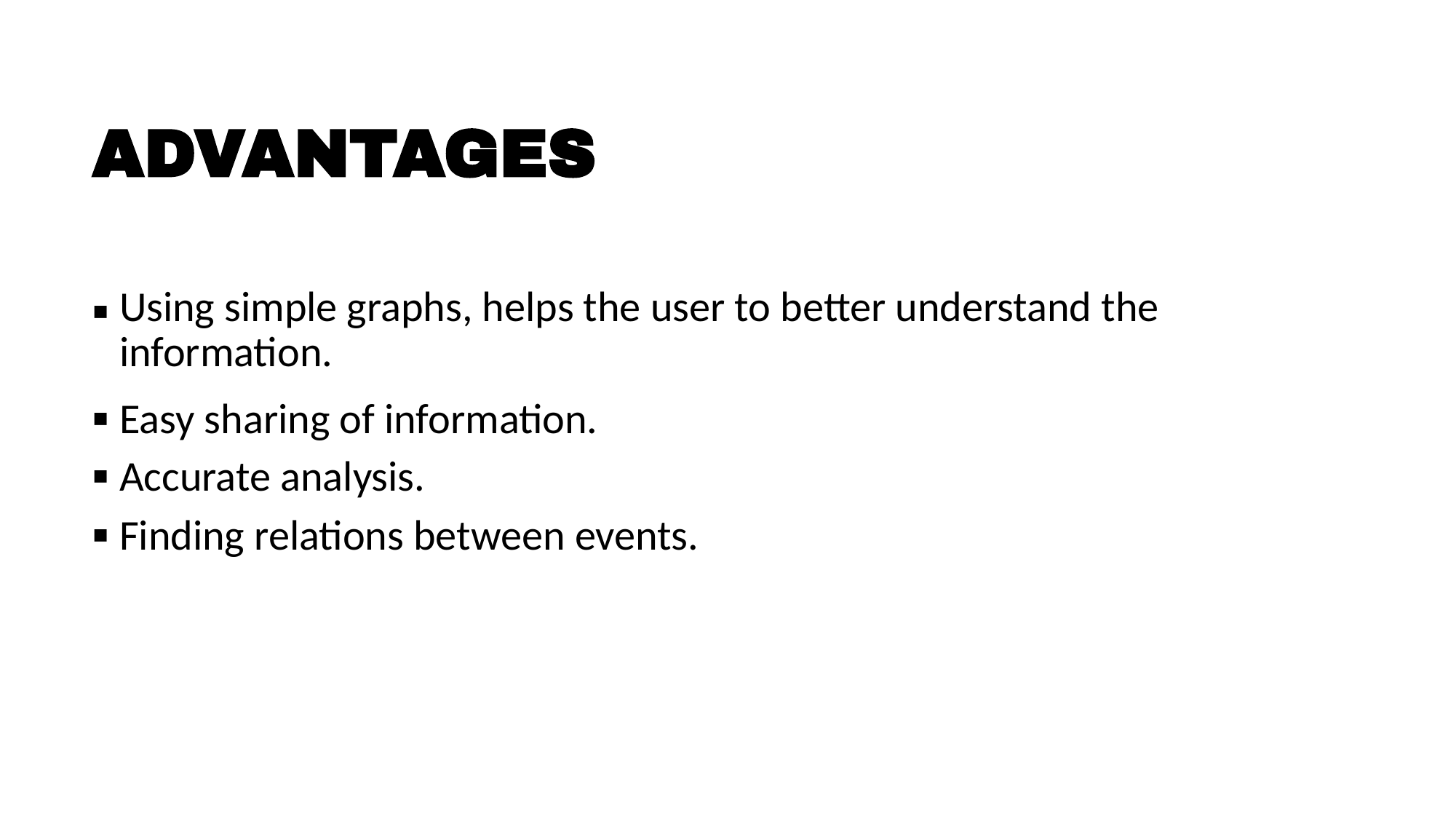

# ADVANTAGES
Using simple graphs, helps the user to better understand the information.

Easy sharing of information.

Accurate analysis.
Finding relations between events.